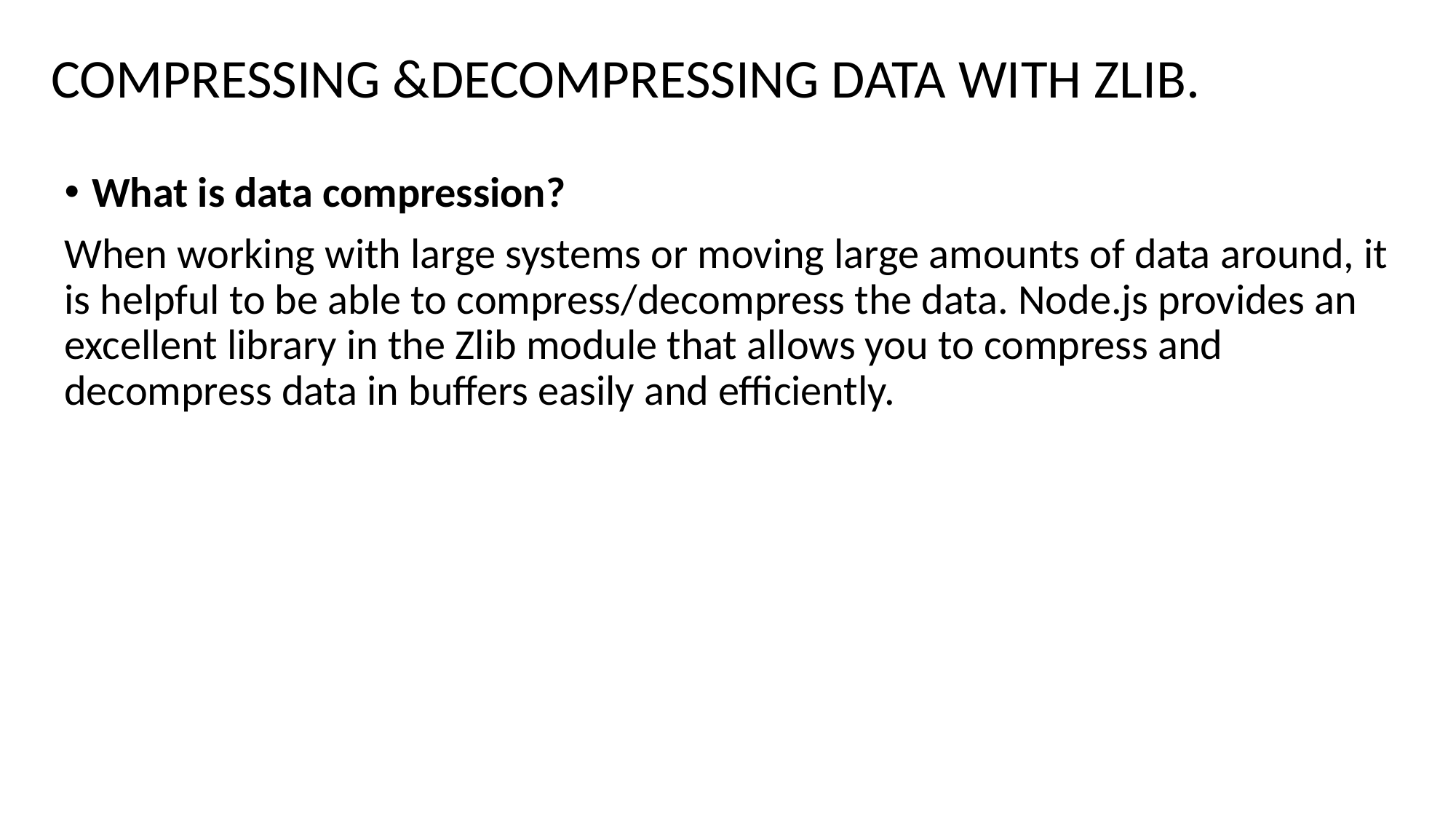

# COMPRESSING &DECOMPRESSING DATA WITH ZLIB.
What is data compression?
When working with large systems or moving large amounts of data around, it is helpful to be able to compress/decompress the data. Node.js provides an excellent library in the Zlib module that allows you to compress and decompress data in buffers easily and efficiently.